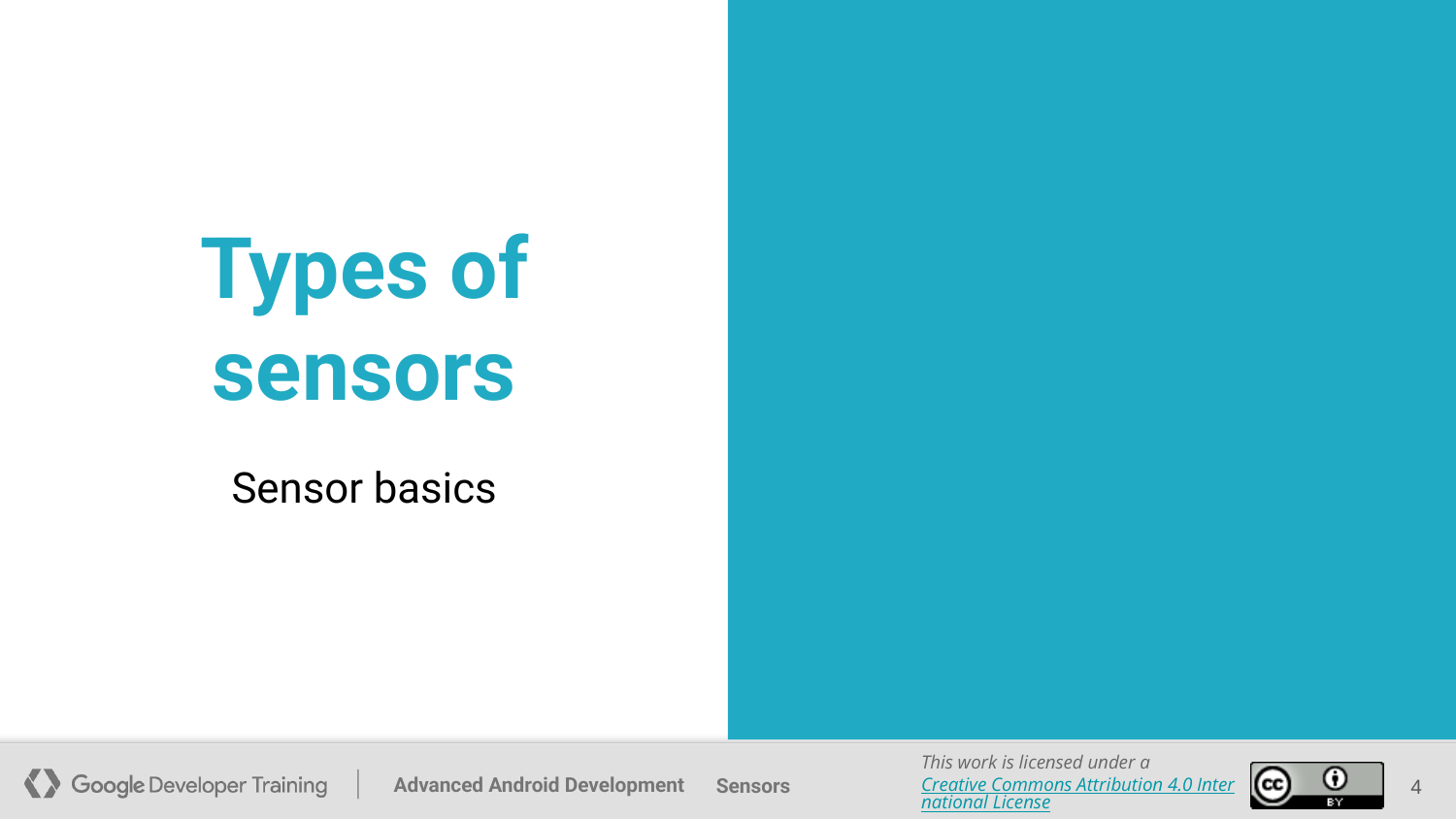

# Types of sensors
Sensor basics

4